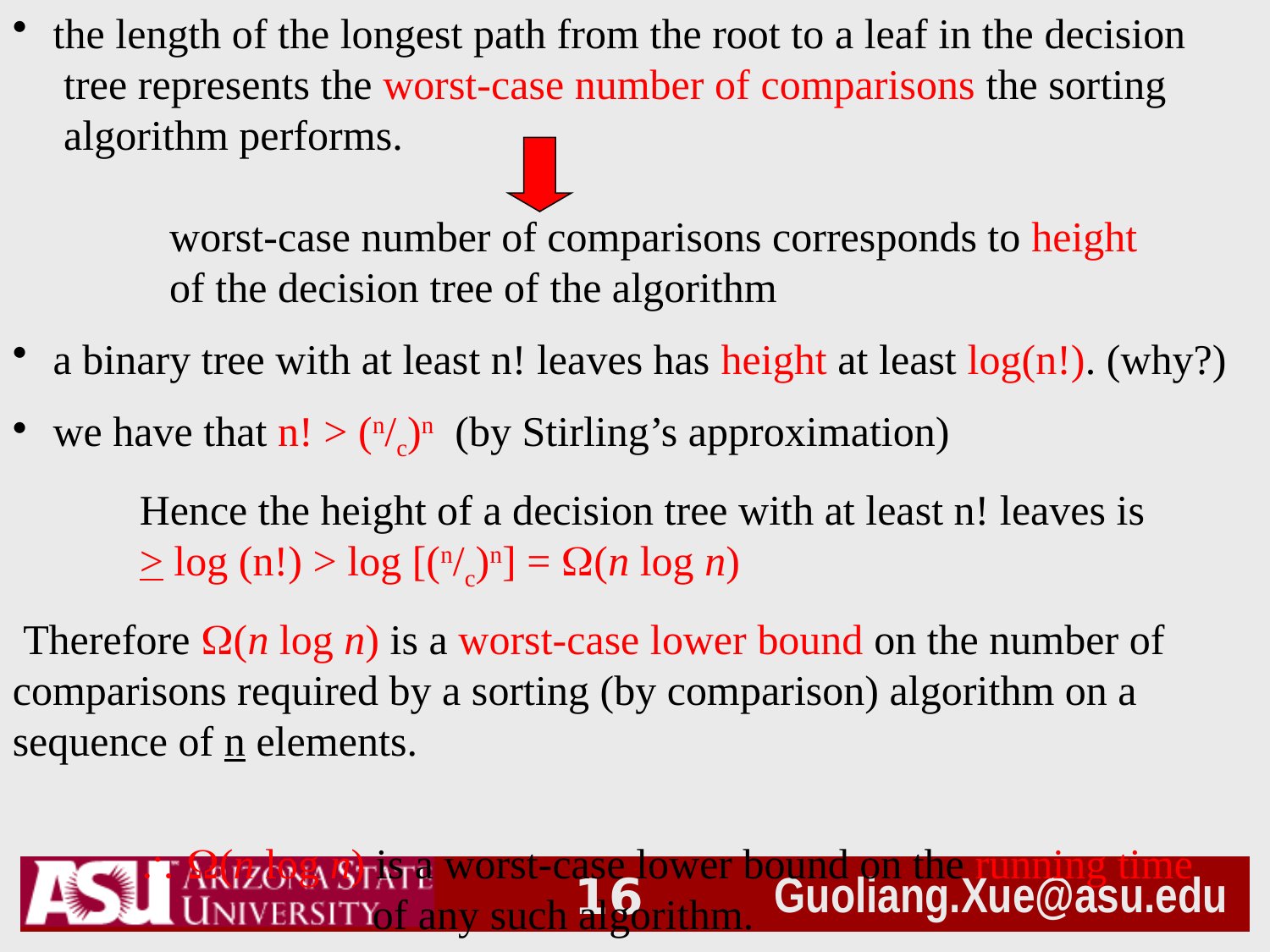

the length of the longest path from the root to a leaf in the decision
  tree represents the worst-case number of comparisons the sorting
  algorithm performs.
	worst-case number of comparisons corresponds to height
	of the decision tree of the algorithm
 a binary tree with at least n! leaves has height at least log(n!). (why?)
 we have that n! > (n/c)n  (by Stirling’s approximation)
	Hence the height of a decision tree with at least n! leaves is
	> log (n!) > log [(n/c)n] = Ω(n log n)
 Therefore Ω(n log n) is a worst-case lower bound on the number of
comparisons required by a sorting (by comparison) algorithm on a
sequence of n elements.
	∴ Ω(n log n) is a worst-case lower bound on the running time
		          of any such algorithm.

16